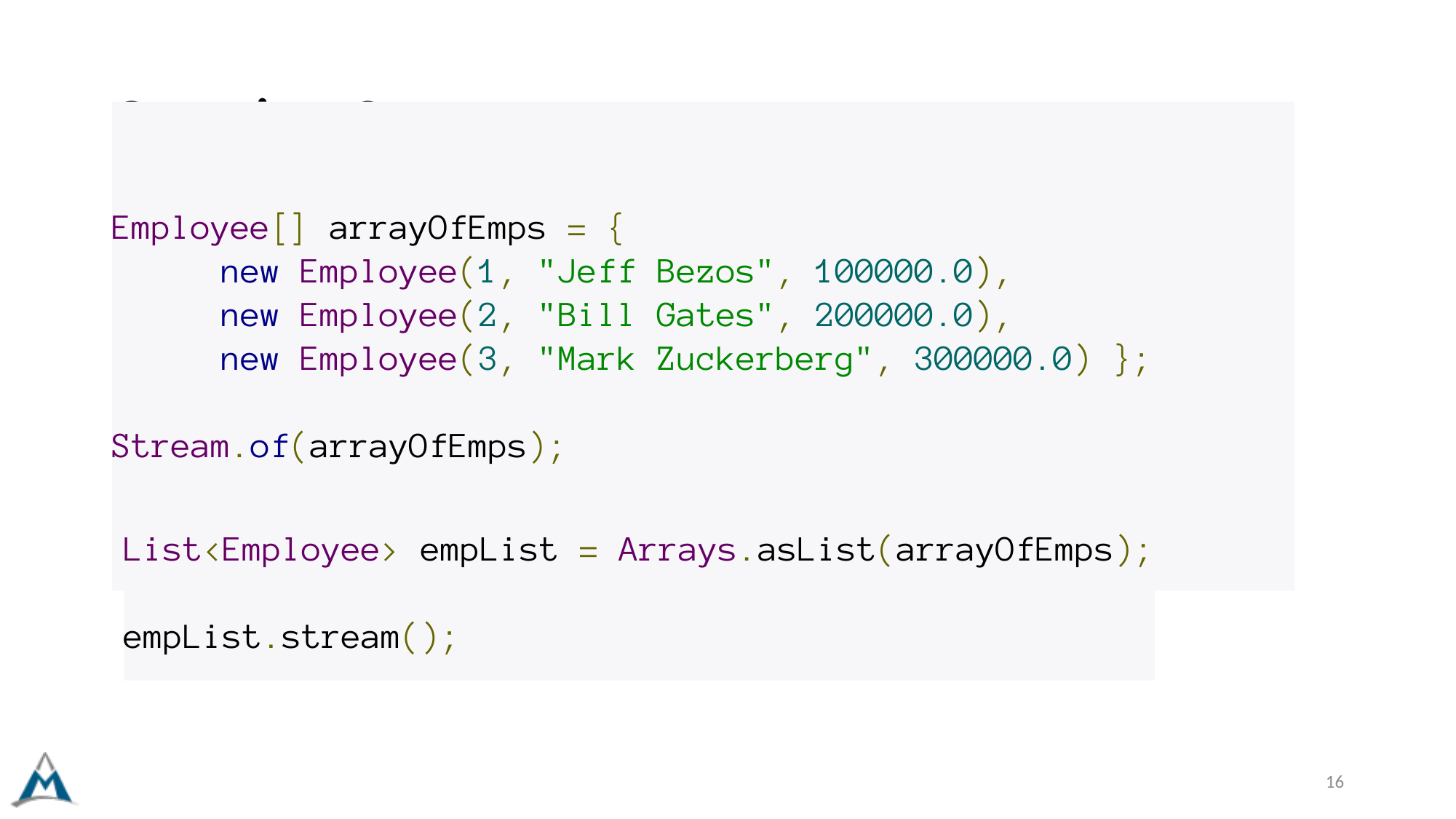

# Creating Streams
Employee[] arrayOfEmps = {
	new Employee(1, "Jeff Bezos", 100000.0),
	new Employee(2, "Bill Gates", 200000.0),
	new Employee(3, "Mark Zuckerberg", 300000.0) };

Stream.of(arrayOfEmps);
List<Employee> empList = Arrays.asList(arrayOfEmps);

empList.stream();
16